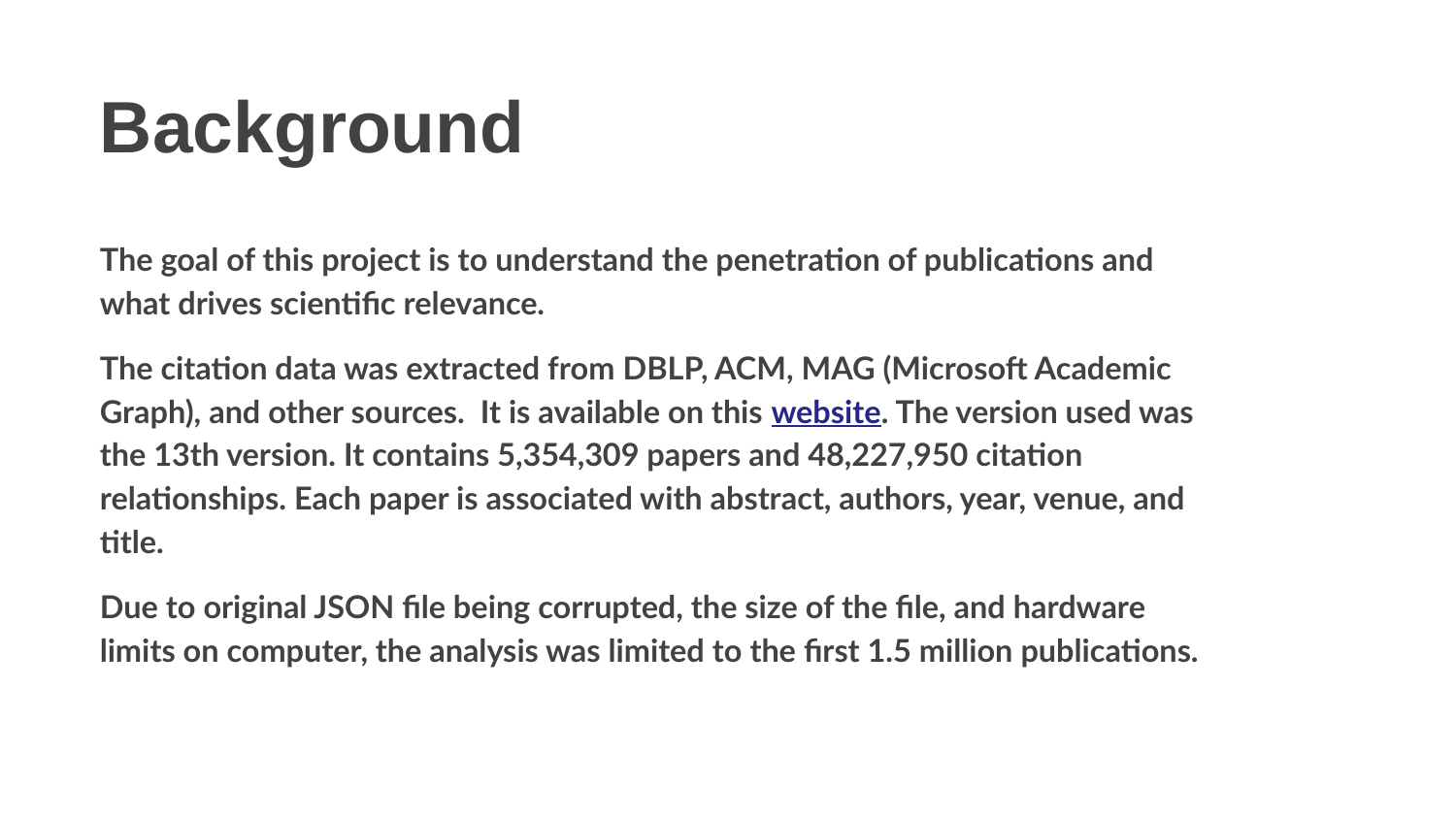

Background
The goal of this project is to understand the penetration of publications and what drives scientific relevance.
The citation data was extracted from DBLP, ACM, MAG (Microsoft Academic Graph), and other sources.  It is available on this website. The version used was the 13th version. It contains 5,354,309 papers and 48,227,950 citation relationships. Each paper is associated with abstract, authors, year, venue, and title.
Due to original JSON file being corrupted, the size of the file, and hardware limits on computer, the analysis was limited to the first 1.5 million publications.